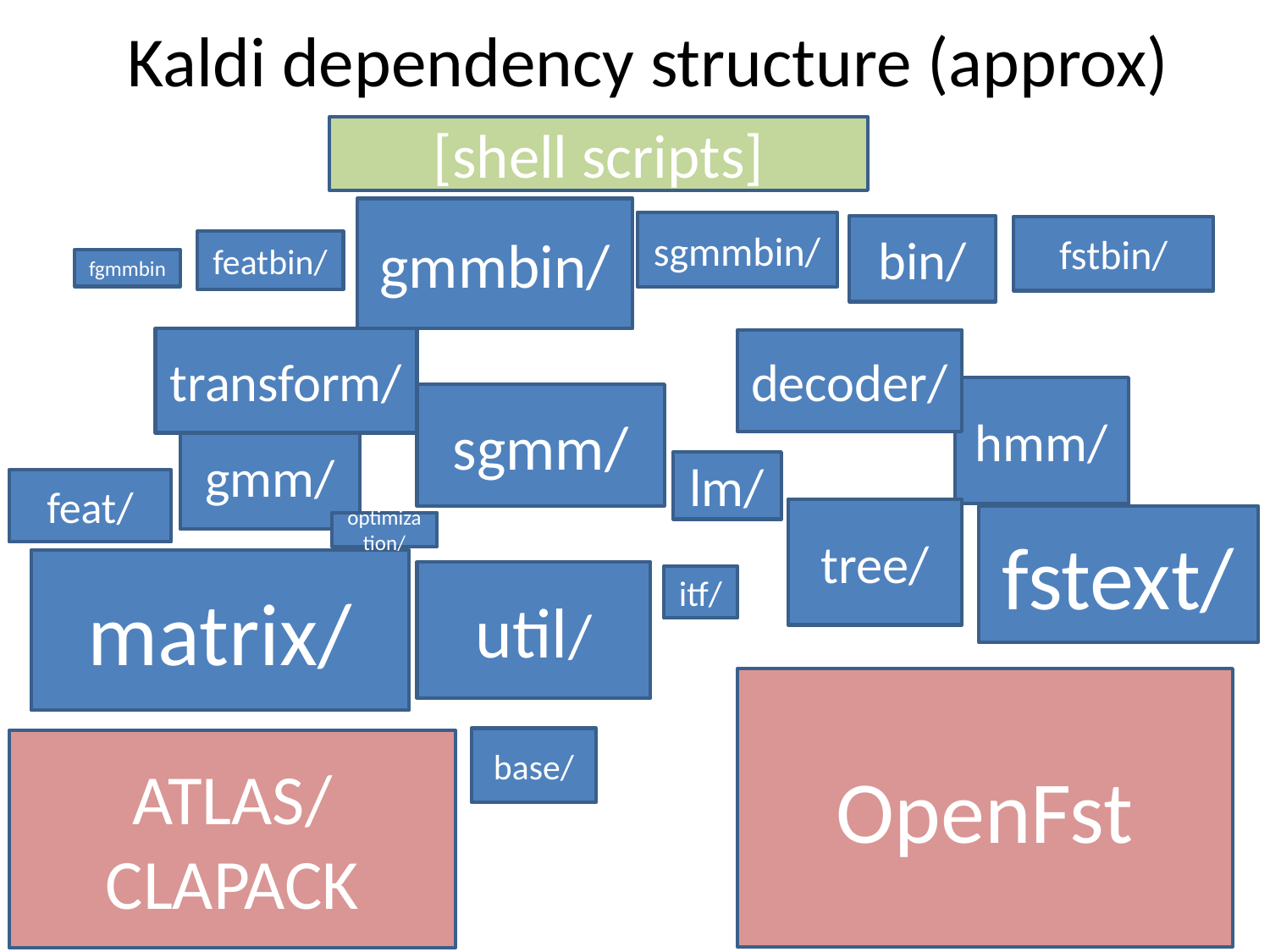

# Kaldi dependency structure (approx)
[shell scripts]
gmmbin/
sgmmbin/
bin/
fstbin/
featbin/
fgmmbin
transform/
decoder/
hmm/
sgmm/
gmm/
lm/
feat/
tree/
fstext/
optimization/
matrix/
util/
itf/
OpenFst
base/
ATLAS/
CLAPACK